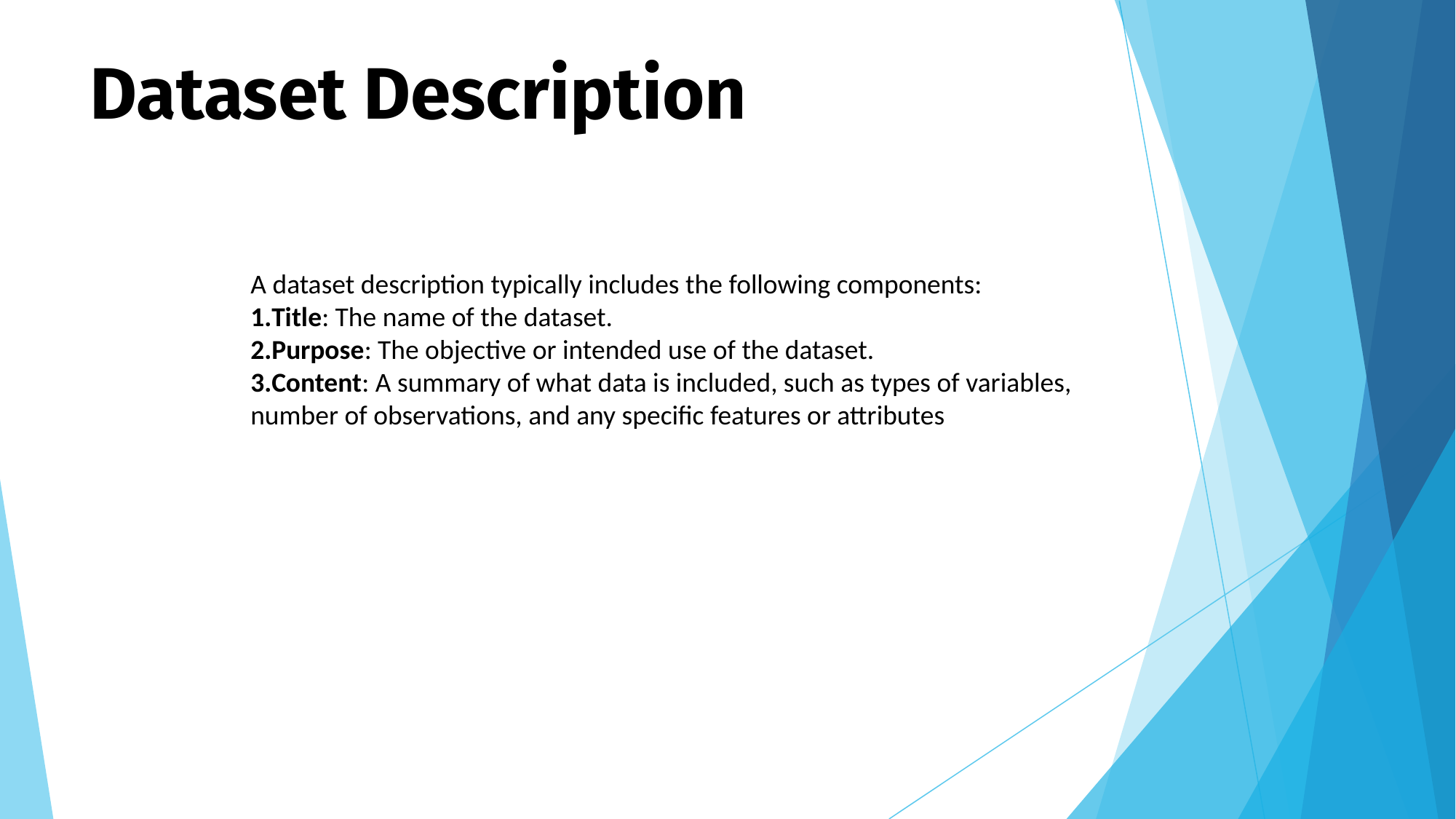

# Dataset Description
A dataset description typically includes the following components:
Title: The name of the dataset.
Purpose: The objective or intended use of the dataset.
Content: A summary of what data is included, such as types of variables, number of observations, and any specific features or attributes